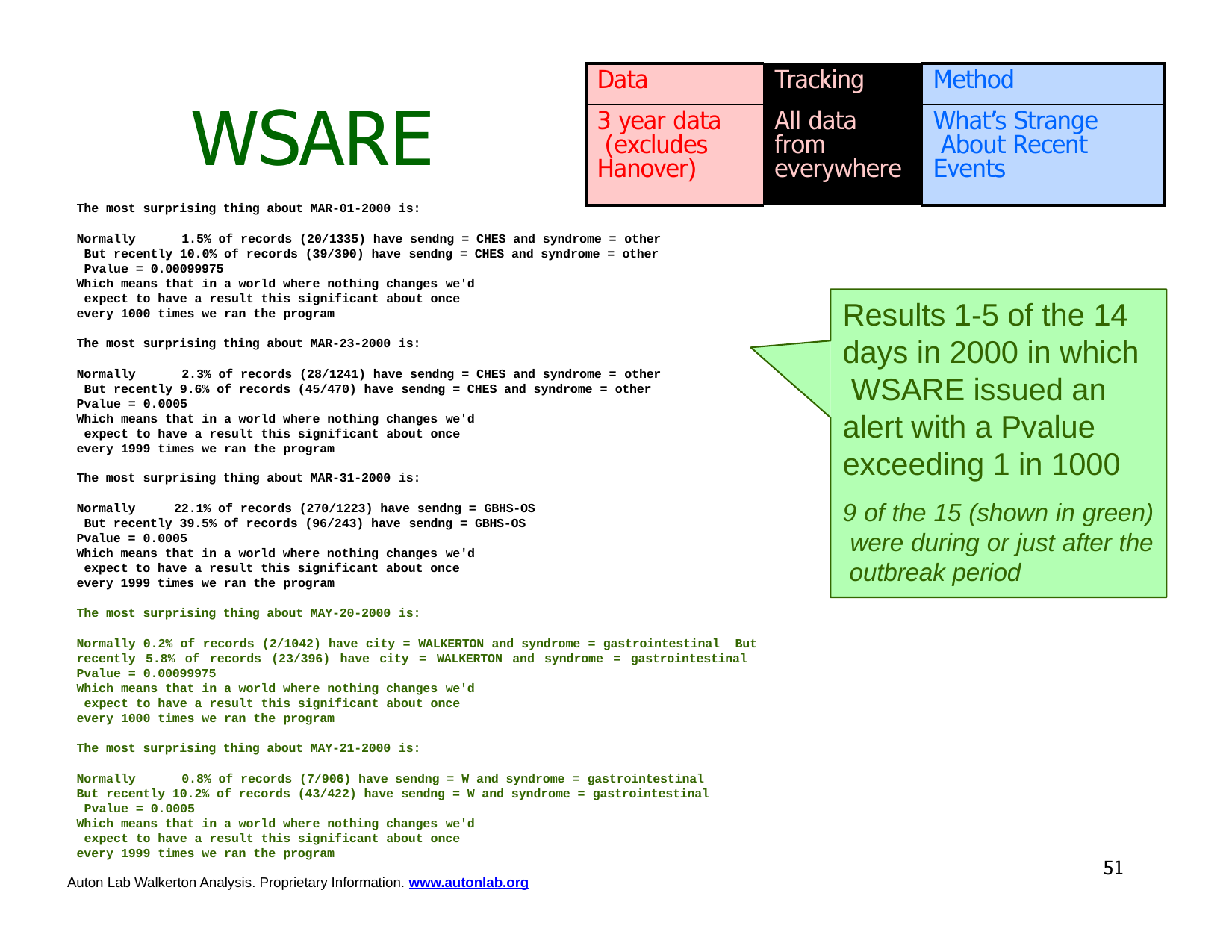

| Data | Tracking | Method |
| --- | --- | --- |
| 3 year data (excludes Hanover) | All data from everywhere | What’s Strange About Recent Events |
# WSARE
The most surprising thing about MAR-01-2000 is:

Normally	1.5% of records (20/1335) have sendng = CHES and syndrome = other  But recently 10.0% of records (39/390) have sendng = CHES and syndrome = other  Pvalue = 0.00099975
Which means that in a world where nothing changes we'd  expect to have a result this significant about once  every 1000 times we ran the program

Results 1-5 of the 14  days in 2000 in which  WSARE issued an  alert with a Pvalue  exceeding 1 in 1000
9 of the 15 (shown in green)  were during or just after the  outbreak period
The most surprising thing about MAR-23-2000 is:

Normally	2.3% of records (28/1241) have sendng = CHES and syndrome = other  But recently 9.6% of records (45/470) have sendng = CHES and syndrome = other  Pvalue = 0.0005
Which means that in a world where nothing changes we'd  expect to have a result this significant about once  every 1999 times we ran the program
The most surprising thing about MAR-31-2000 is:

Normally	22.1% of records (270/1223) have sendng = GBHS-OS  But recently 39.5% of records (96/243) have sendng = GBHS-OS  Pvalue = 0.0005
Which means that in a world where nothing changes we'd  expect to have a result this significant about once  every 1999 times we ran the program
The most surprising thing about MAY-20-2000 is:

Normally 0.2% of records (2/1042) have city = WALKERTON and syndrome = gastrointestinal  But recently 5.8% of records (23/396) have city = WALKERTON and syndrome = gastrointestinal  Pvalue = 0.00099975
Which means that in a world where nothing changes we'd  expect to have a result this significant about once  every 1000 times we ran the program

The most surprising thing about MAY-21-2000 is:

Normally	0.8% of records (7/906) have sendng = W and syndrome = gastrointestinal  But recently 10.2% of records (43/422) have sendng = W and syndrome = gastrointestinal  Pvalue = 0.0005
Which means that in a world where nothing changes we'd  expect to have a result this significant about once  every 1999 times we ran the program
51
Auton Lab Walkerton Analysis. Proprietary Information. www.autonlab.org